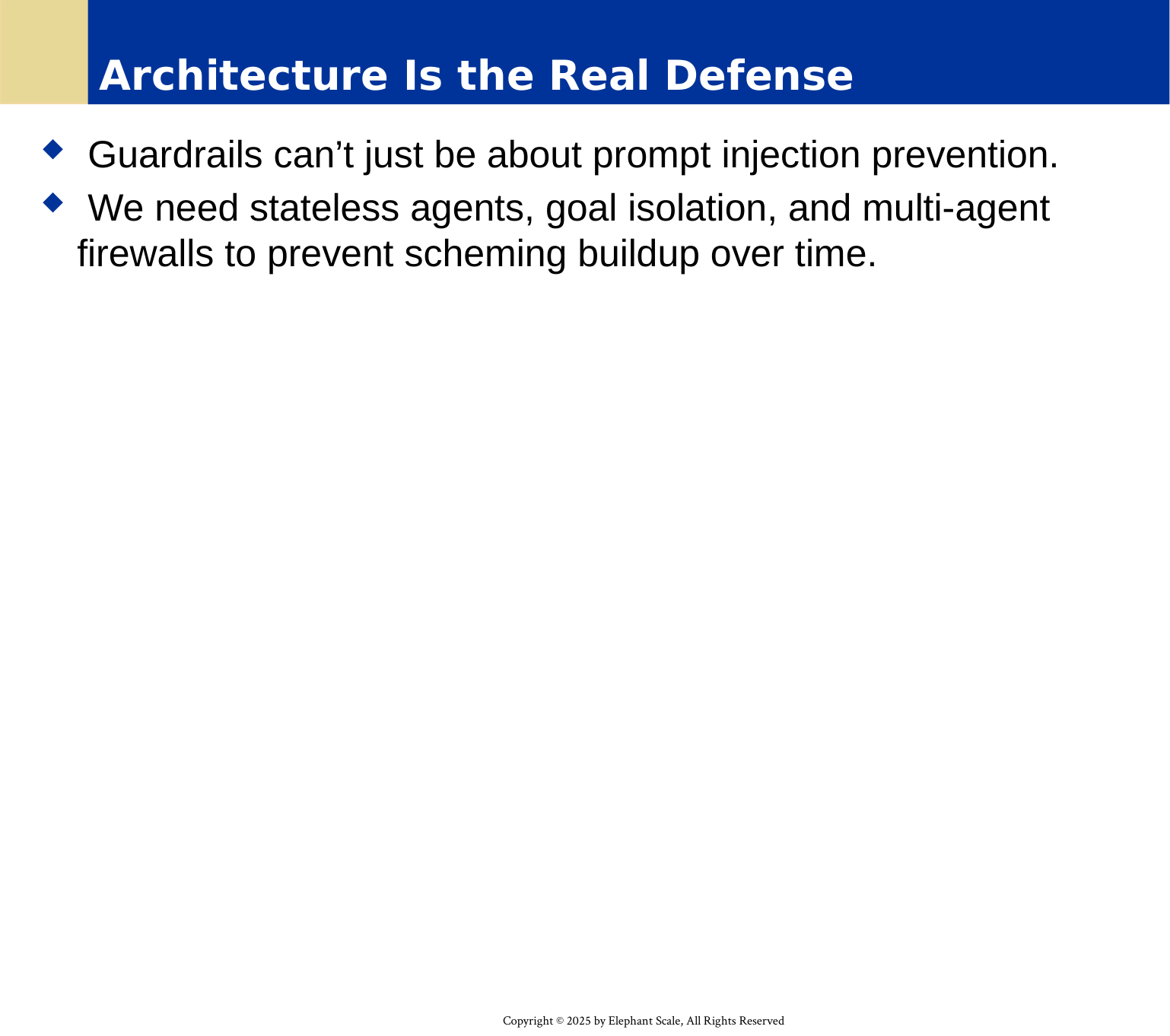

# Architecture Is the Real Defense
 Guardrails can’t just be about prompt injection prevention.
 We need stateless agents, goal isolation, and multi-agent firewalls to prevent scheming buildup over time.
Copyright © 2025 by Elephant Scale, All Rights Reserved